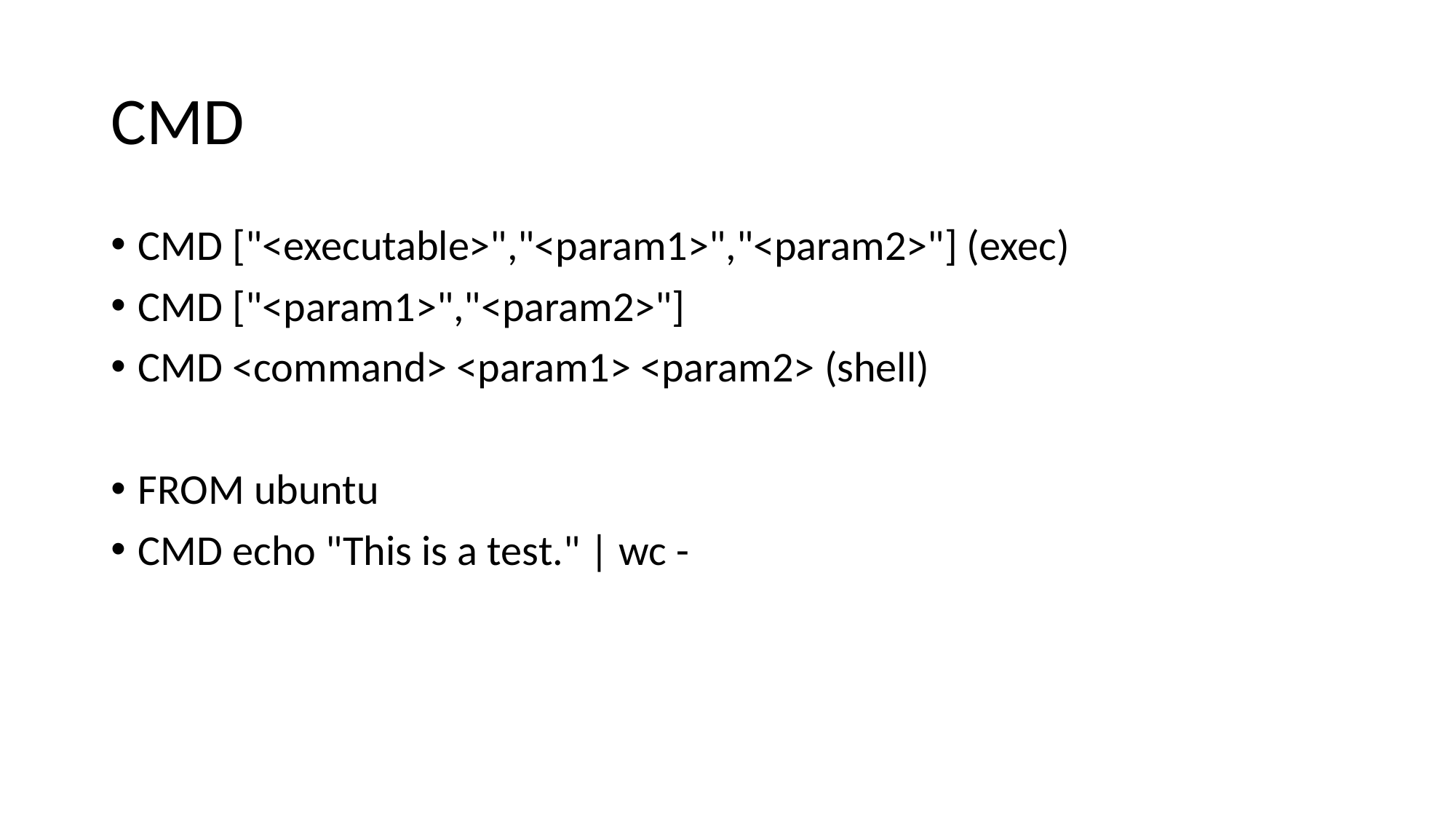

# CMD
CMD ["<executable>","<param1>","<param2>"] (exec)
CMD ["<param1>","<param2>"]
CMD <command> <param1> <param2> (shell)

FROM ubuntu
CMD echo "This is a test." | wc -